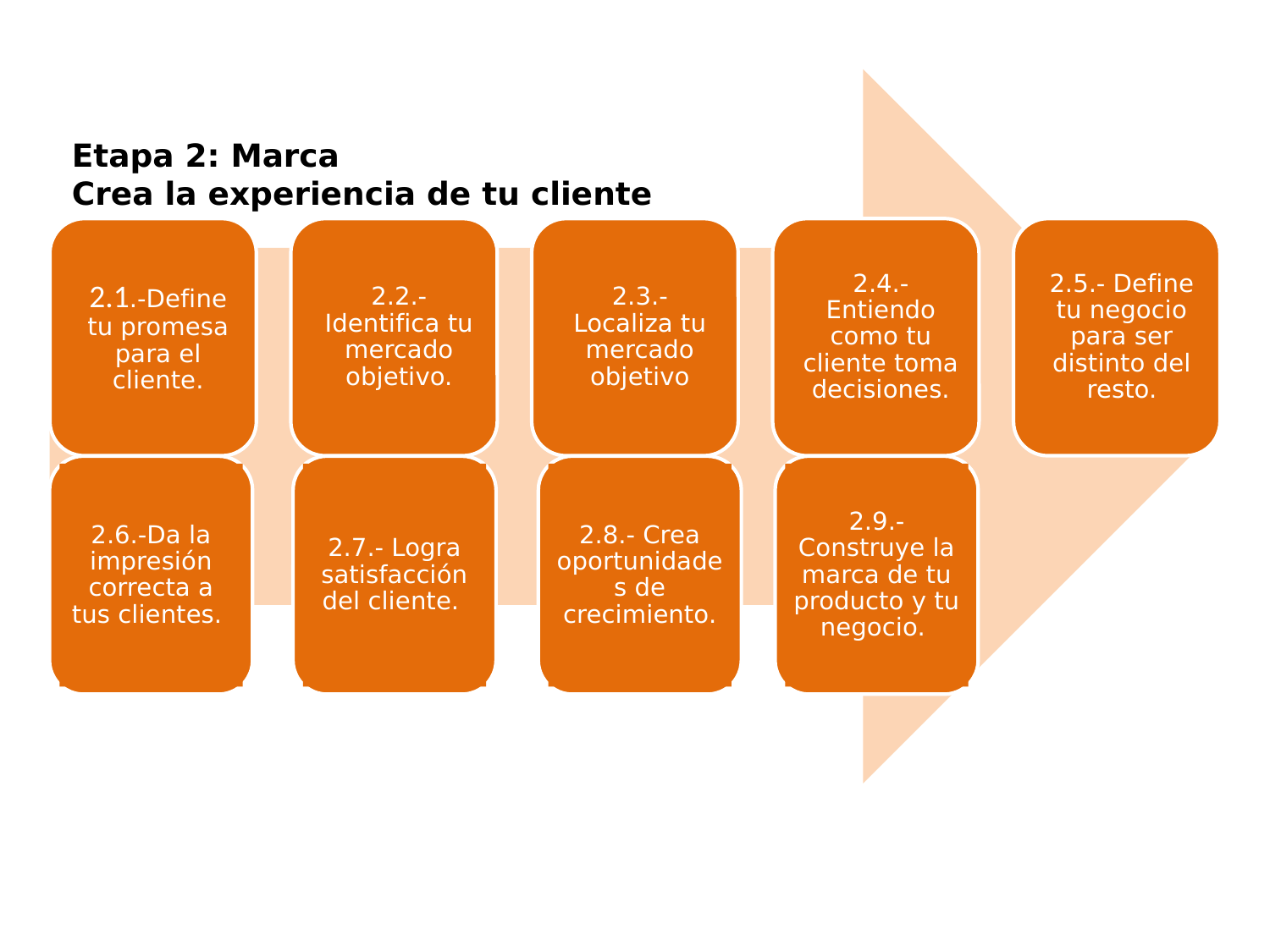

2.1.-Define tu promesa para el cliente.
2.2.- Identifica tu mercado objetivo.
2.3.- Localiza tu mercado objetivo
2.4.- Entiendo como tu cliente toma decisiones.
2.5.- Define tu negocio para ser distinto del resto.
Etapa 2: Marca
Crea la experiencia de tu cliente

2.6.-Da la impresión correcta a tus clientes.

2.7.- Logra satisfacción del cliente.

2.8.- Crea oportunidades de crecimiento.

2.9.- Construye la marca de tu producto y tu negocio.